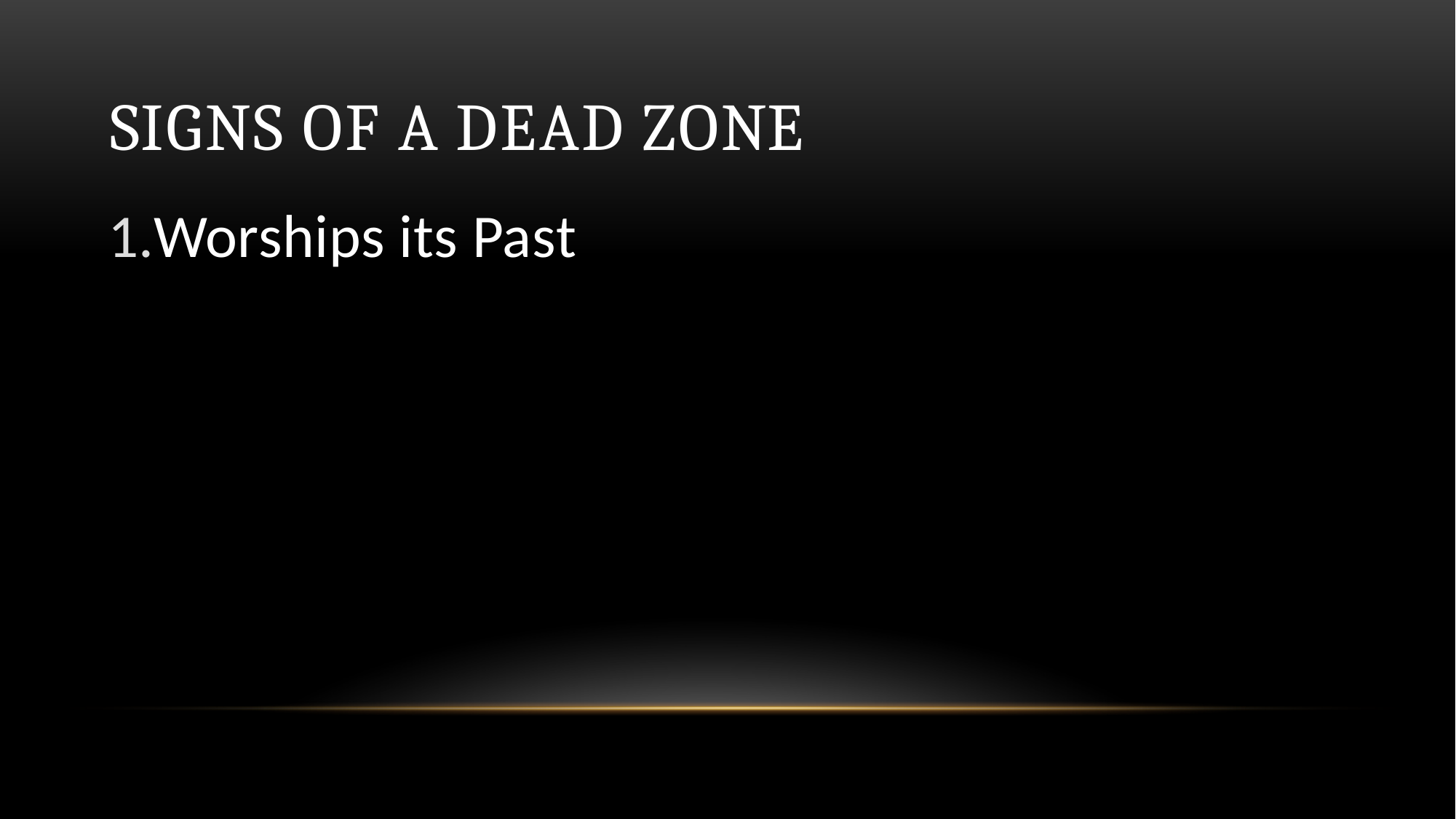

# Signs of a Dead Zone
Worships its Past